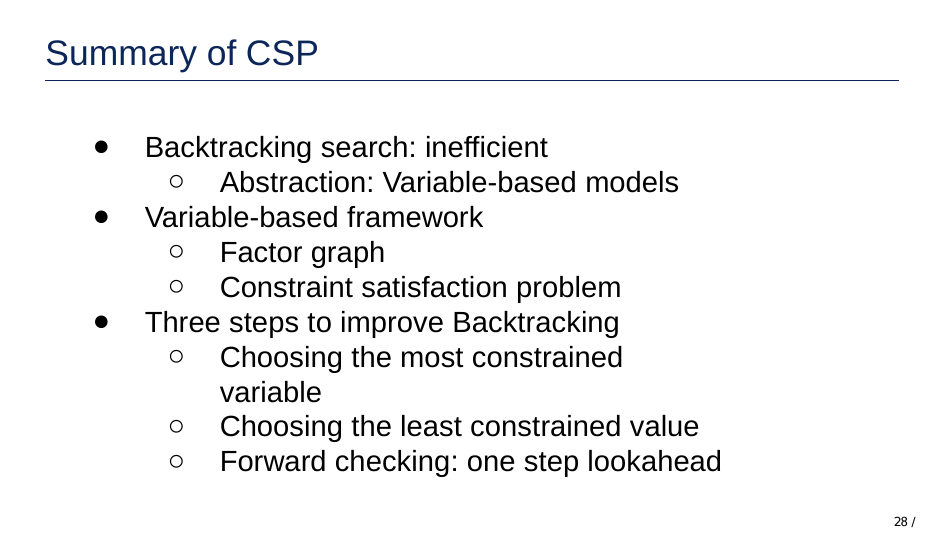

# Summary of CSP

Backtracking search: inefficient
Abstraction: Variable-based models
Variable-based framework
Factor graph
Constraint satisfaction problem
Three steps to improve Backtracking
Choosing the most constrained variable
Choosing the least constrained value
Forward checking: one step lookahead
28 / 55